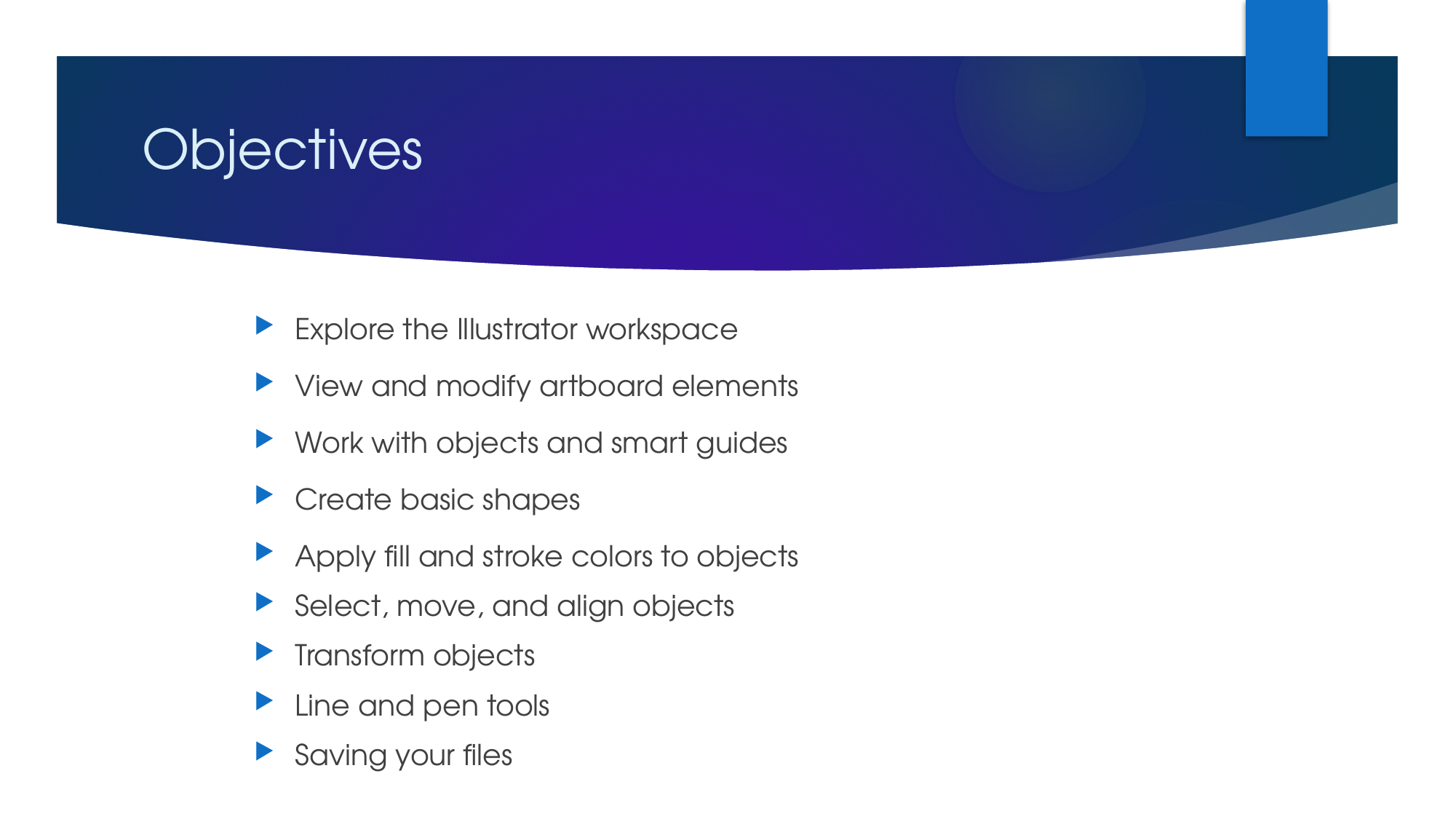

# Objectives
Explore the Illustrator workspace
View and modify artboard elements
Work with objects and smart guides
Create basic shapes
Apply fill and stroke colors to objects
Select, move, and align objects
Transform objects
Line and pen tools
Saving your files